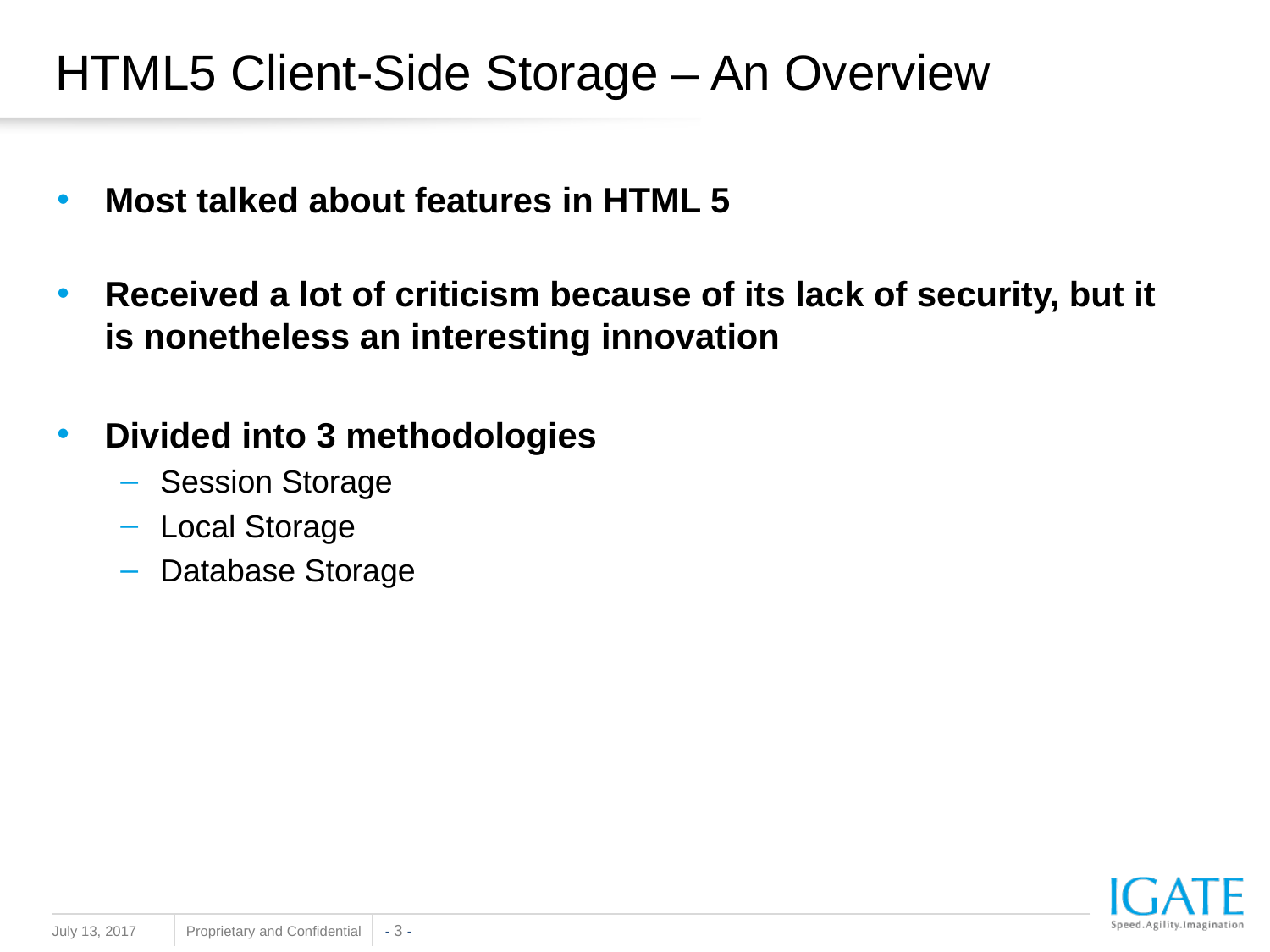

# HTML5 Client-Side Storage – An Overview
Most talked about features in HTML 5

Received a lot of criticism because of its lack of security, but it is nonetheless an interesting innovation

Divided into 3 methodologies
Session Storage
Local Storage
Database Storage